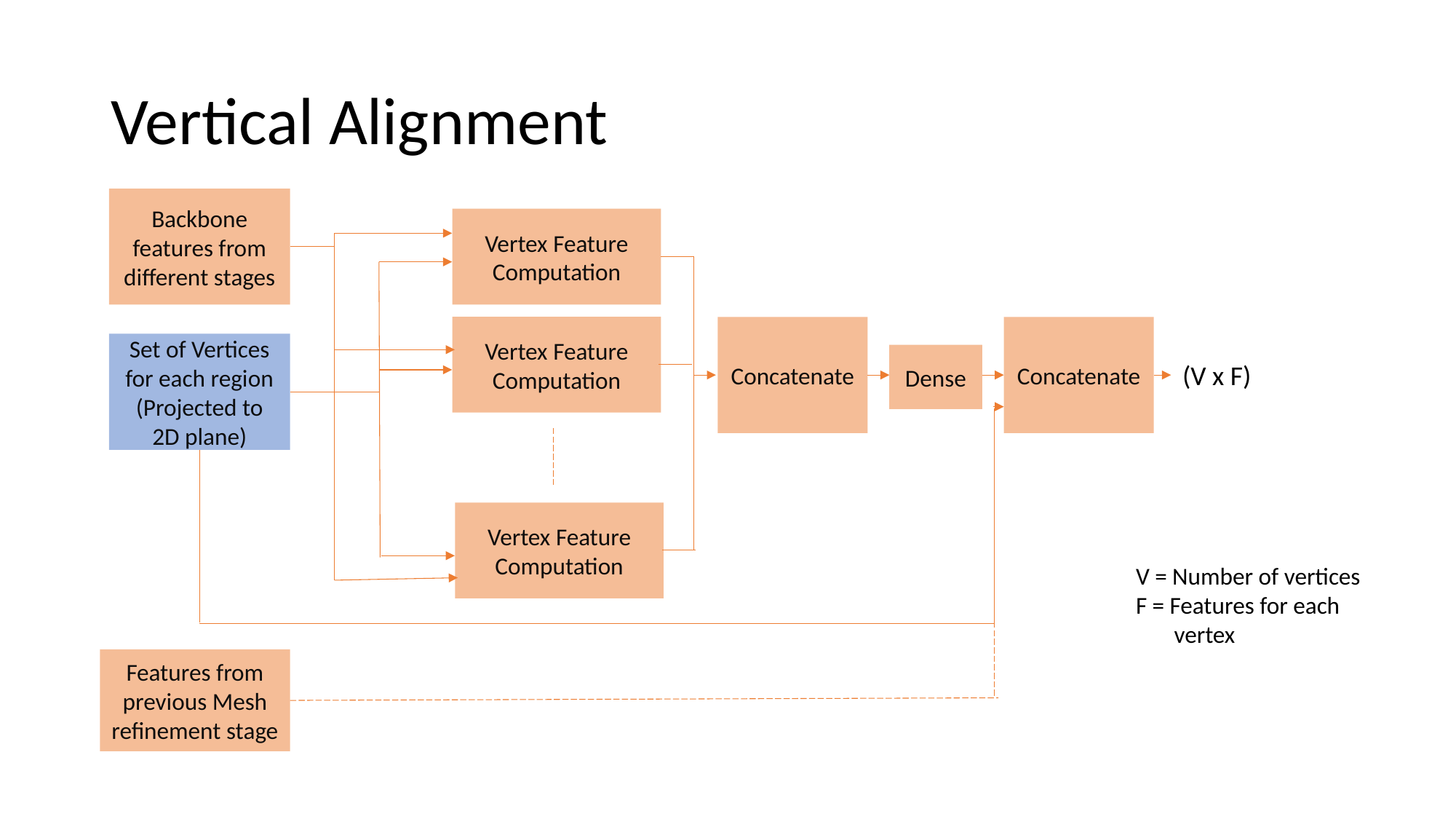

# Vertical Alignment
Backbone features from different stages
Vertex Feature Computation
Vertex Feature Computation
Concatenate
Concatenate
Set of Vertices for each region (Projected to 2D plane)
Dense
Vertex Feature Computation
Features from previous Mesh refinement stage
(V x F)
V = Number of vertices
F = Features for each
       vertex